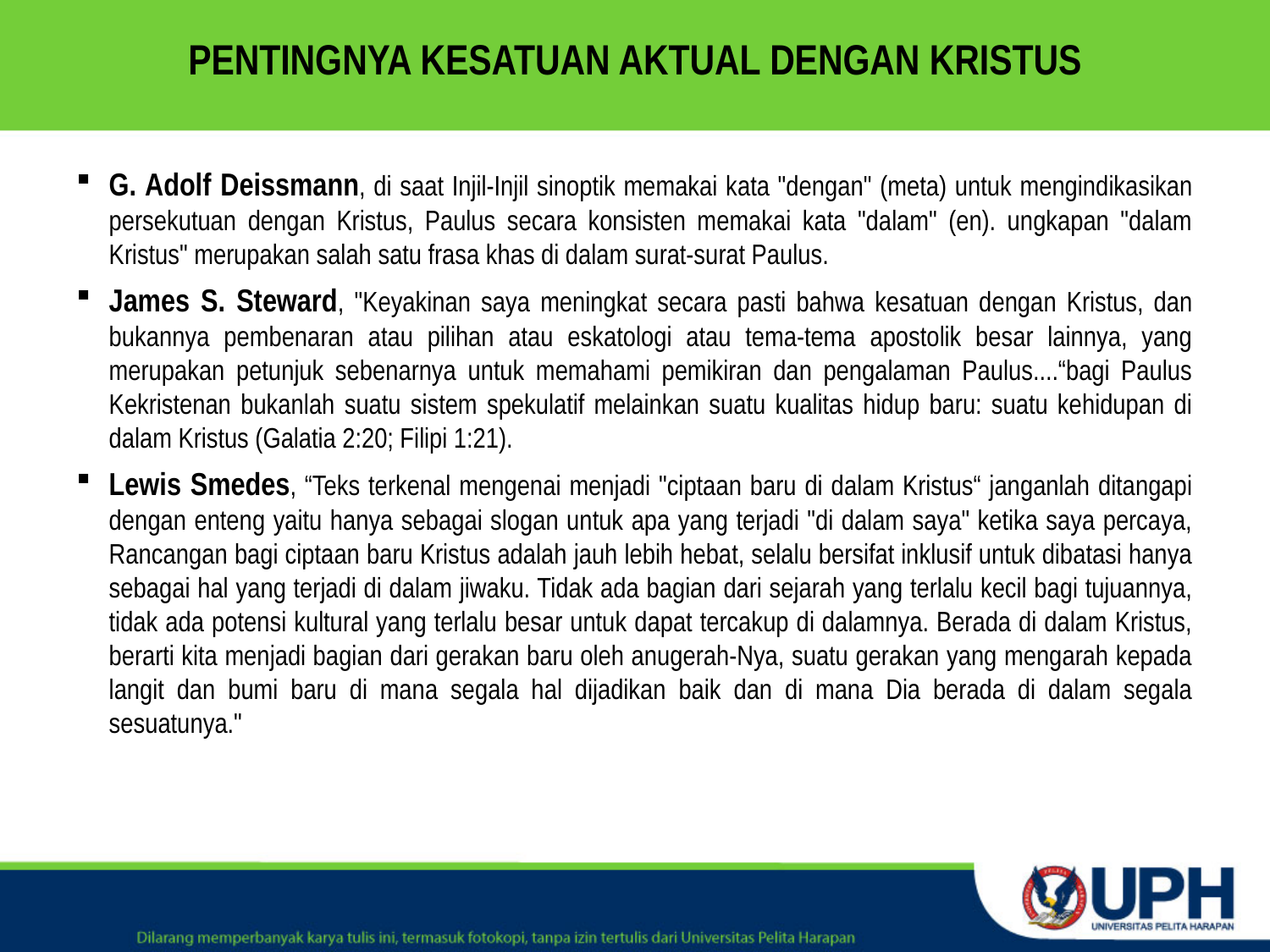

# PENTINGNYA KESATUAN AKTUAL DENGAN KRISTUS
G. Adolf Deissmann, di saat Injil-Injil sinoptik memakai kata "dengan" (meta) untuk mengindikasikan persekutuan dengan Kristus, Paulus secara konsisten memakai kata "dalam" (en). ungkapan "dalam Kristus" merupakan salah satu frasa khas di dalam surat-surat Paulus.
James S. Steward, "Keyakinan saya meningkat secara pasti bahwa kesatuan dengan Kristus, dan bukannya pembenaran atau pilihan atau eskatologi atau tema-tema apostolik besar lainnya, yang merupakan petunjuk sebenarnya untuk memahami pemikiran dan pengalaman Paulus....“bagi Paulus Kekristenan bukanlah suatu sistem spekulatif melainkan suatu kualitas hidup baru: suatu kehidupan di dalam Kristus (Galatia 2:20; Filipi 1:21).
Lewis Smedes, “Teks terkenal mengenai menjadi "ciptaan baru di dalam Kristus“ janganlah ditangapi dengan enteng yaitu hanya sebagai slogan untuk apa yang terjadi "di dalam saya" ketika saya percaya, Rancangan bagi ciptaan baru Kristus adalah jauh lebih hebat, selalu bersifat inklusif untuk dibatasi hanya sebagai hal yang terjadi di dalam jiwaku. Tidak ada bagian dari sejarah yang terlalu kecil bagi tujuannya, tidak ada potensi kultural yang terlalu besar untuk dapat tercakup di dalamnya. Berada di dalam Kristus, berarti kita menjadi bagian dari gerakan baru oleh anugerah-Nya, suatu gerakan yang mengarah kepada langit dan bumi baru di mana segala hal dijadikan baik dan di mana Dia berada di dalam segala sesuatunya."